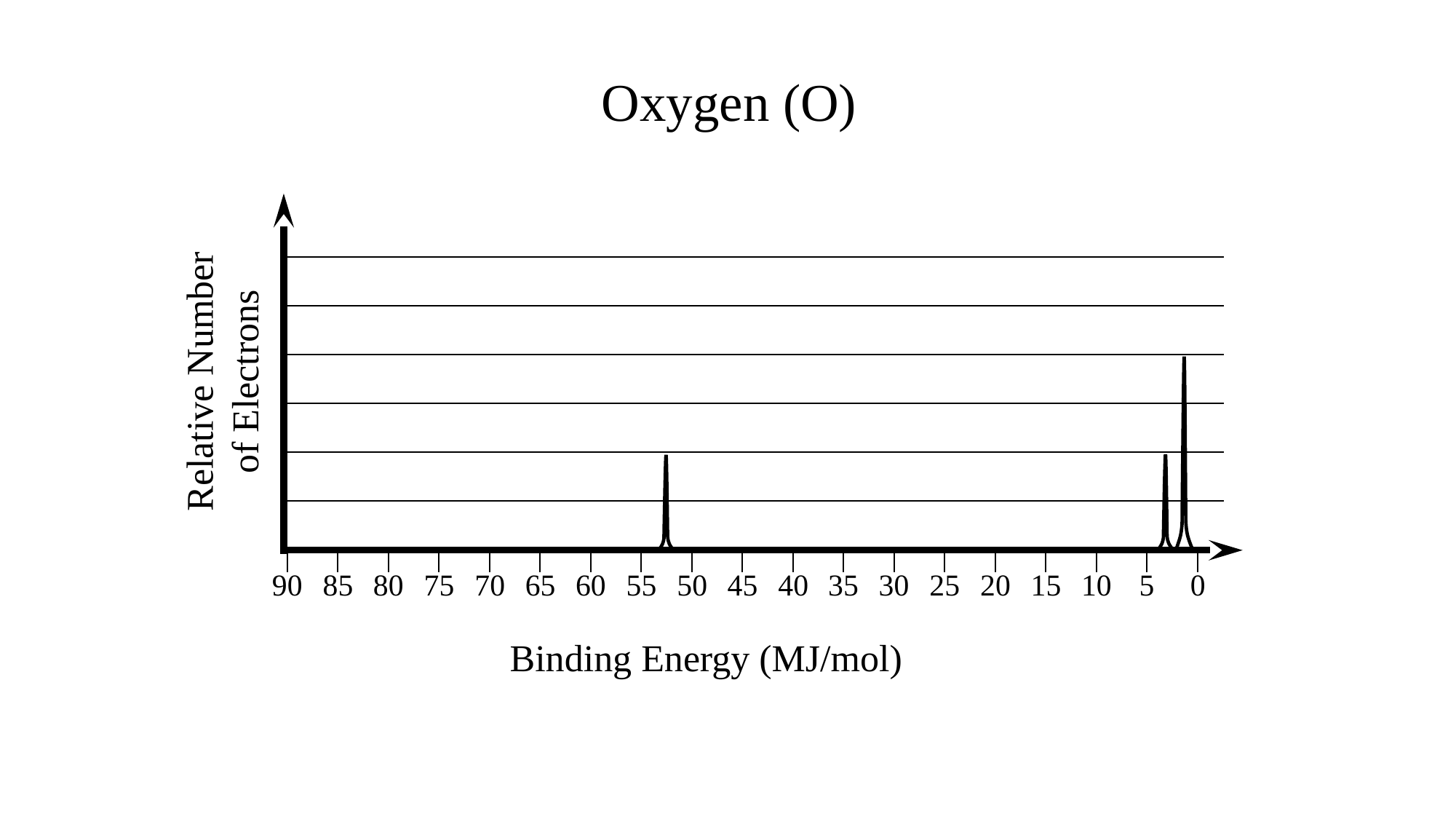

Oxygen (O)
Relative Number
of Electrons

90
85
80
75
70
65
60
55
50
45
40
35
30
25
20
15
10
5
0
Binding Energy (MJ/mol)